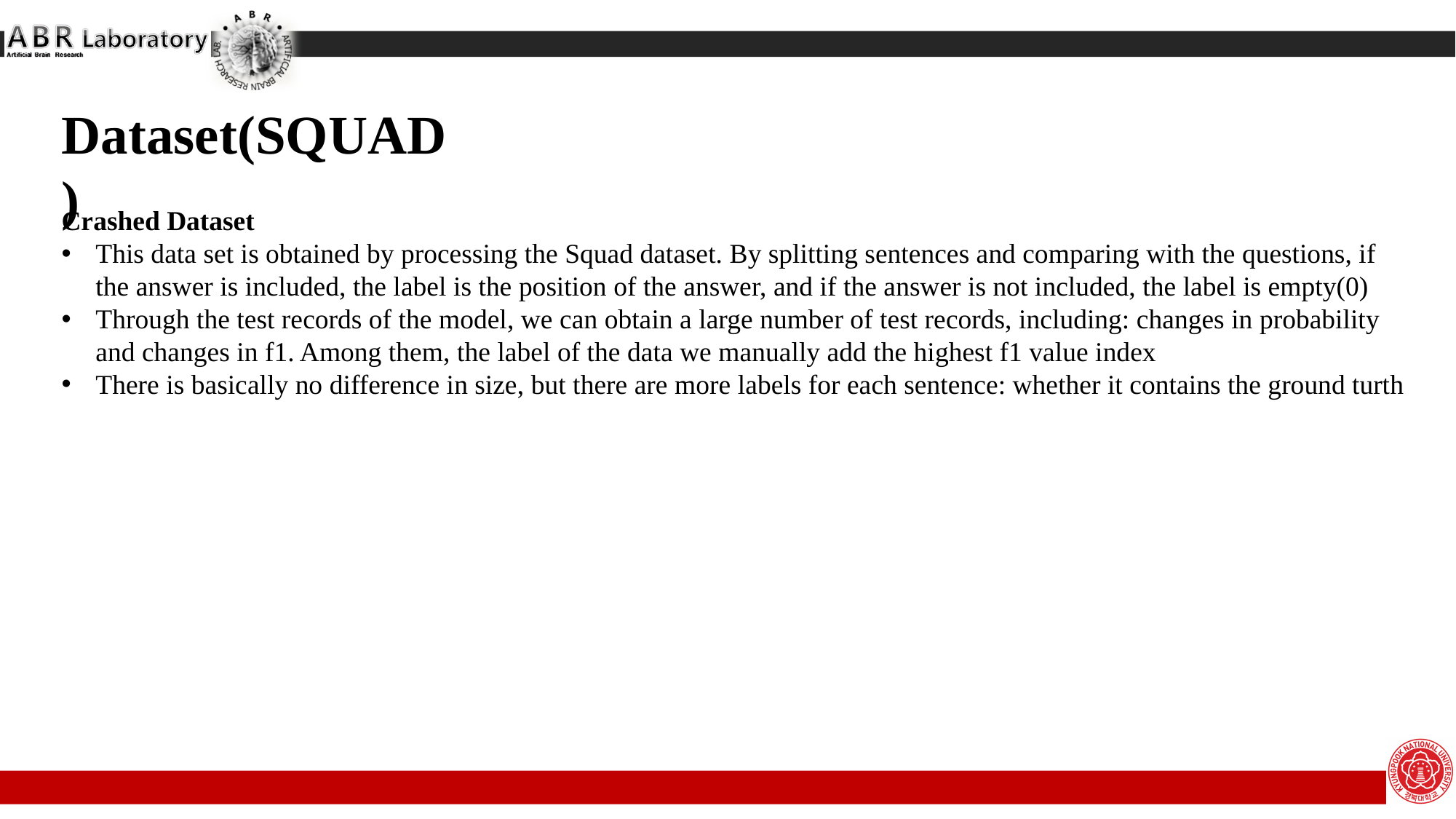

Dataset(SQUAD)
Crashed Dataset
This data set is obtained by processing the Squad dataset. By splitting sentences and comparing with the questions, if the answer is included, the label is the position of the answer, and if the answer is not included, the label is empty(0)
Through the test records of the model, we can obtain a large number of test records, including: changes in probability and changes in f1. Among them, the label of the data we manually add the highest f1 value index
There is basically no difference in size, but there are more labels for each sentence: whether it contains the ground turth